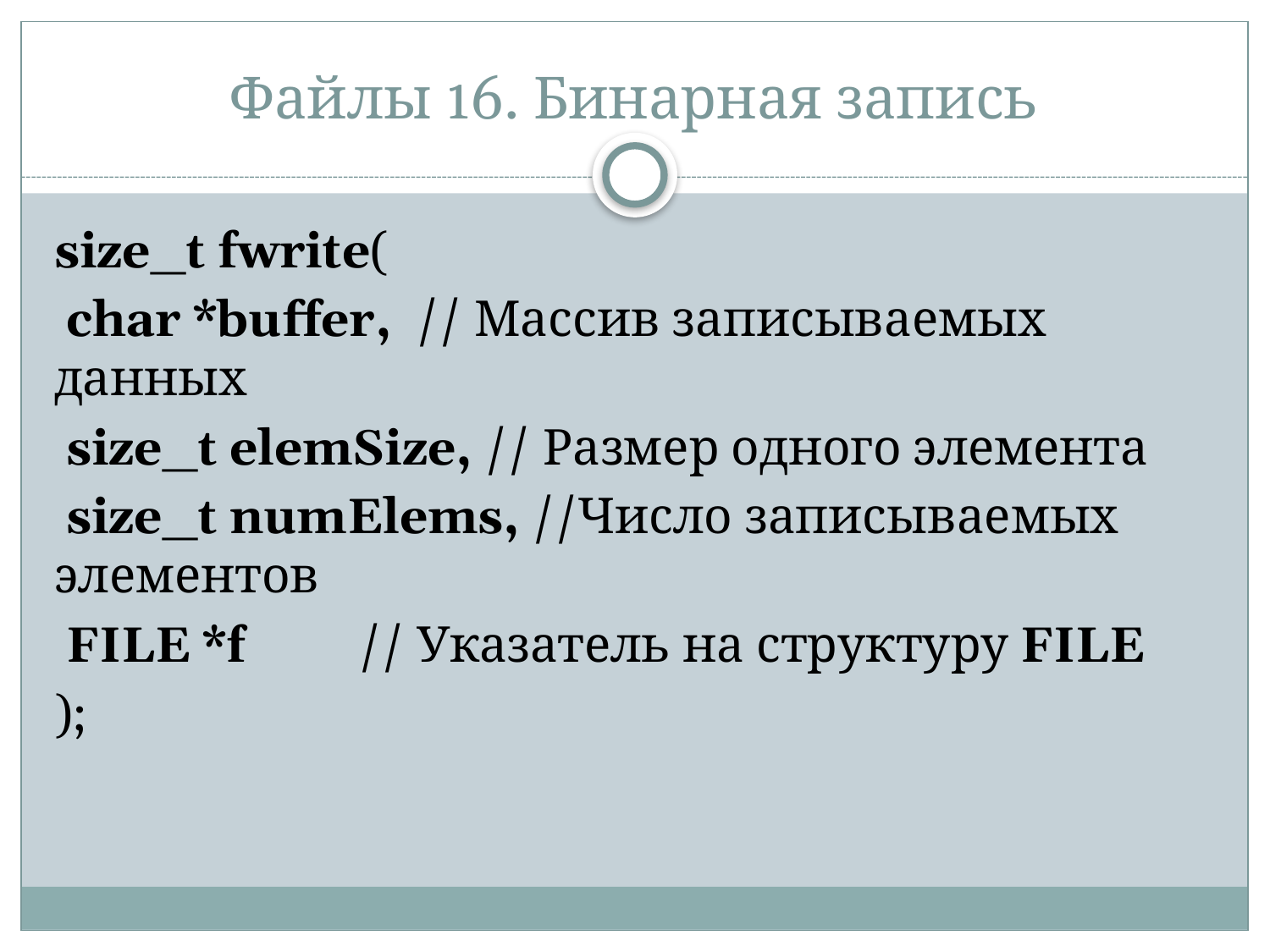

# Файлы 16. Бинарная запись
size_t fwrite(
 char *buffer,  // Массив записываемых данных
 size_t elemSize, // Размер одного элемента
 size_t numElems, //Число записываемых элементов
 FILE *f         // Указатель на структуру FILE
);